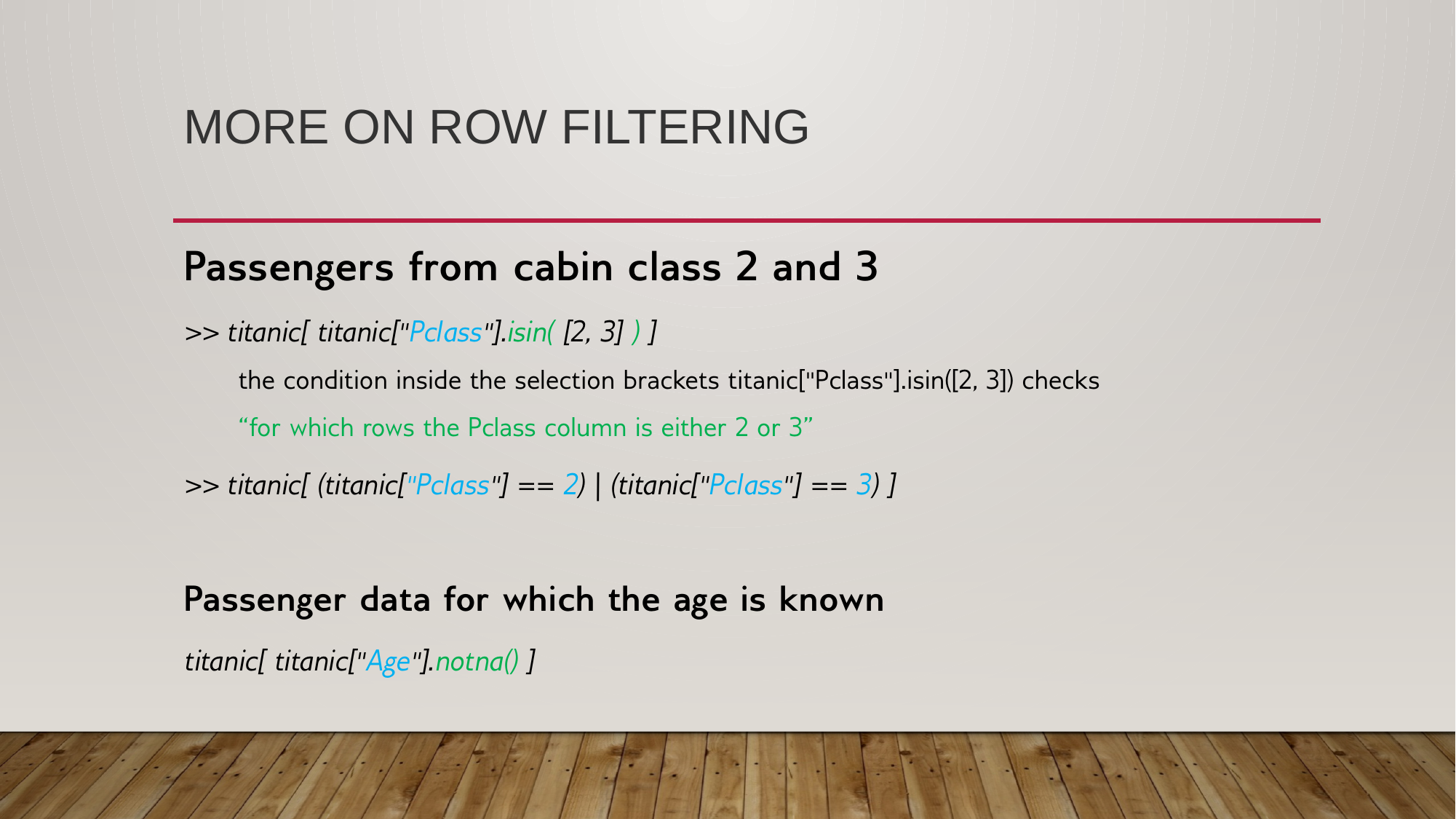

# More on Row Filtering
Passengers from cabin class 2 and 3
>> titanic[ titanic["Pclass"].isin( [2, 3] ) ]
the condition inside the selection brackets titanic["Pclass"].isin([2, 3]) checks
“for which rows the Pclass column is either 2 or 3”
>> titanic[ (titanic["Pclass"] == 2) | (titanic["Pclass"] == 3) ]

Passenger data for which the age is known
titanic[ titanic["Age"].notna() ]